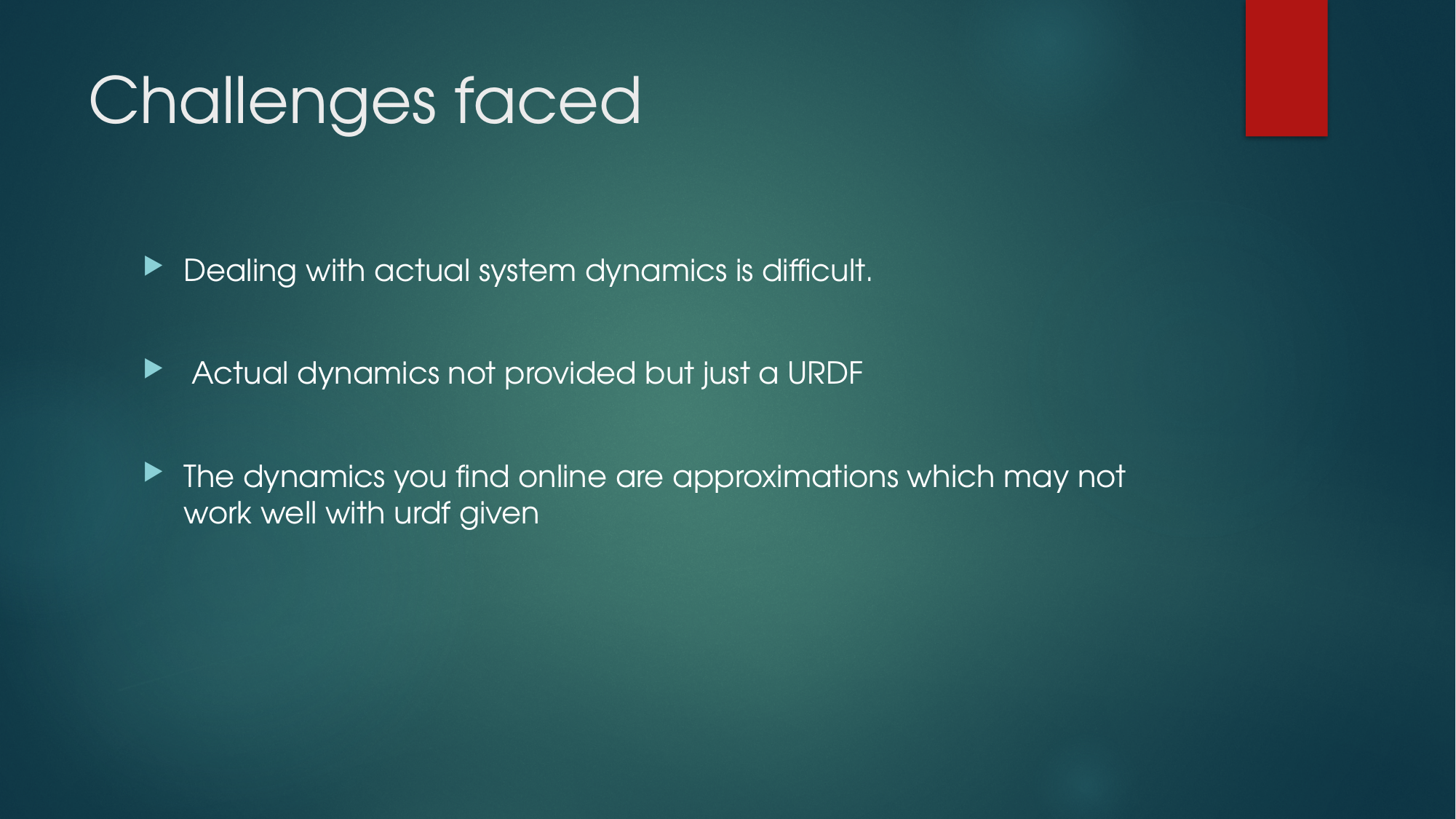

# Challenges faced
Dealing with actual system dynamics is difficult.

 Actual dynamics not provided but just a URDF

The dynamics you find online are approximations which may not work well with urdf given